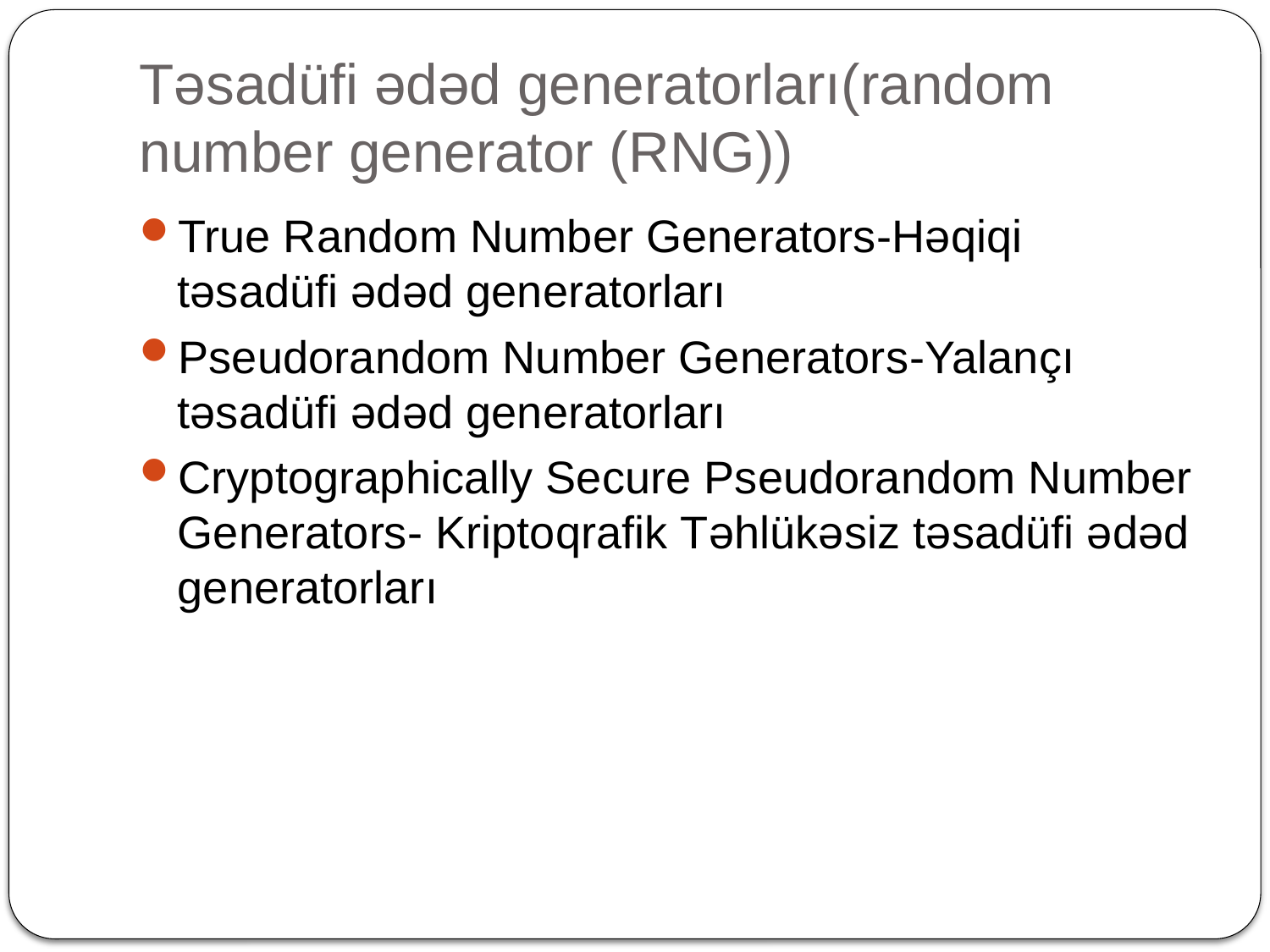

# Təsadüfi ədəd generatorları(random number generator (RNG))
True Random Number Generators-Həqiqi təsadüfi ədəd generatorları
Pseudorandom Number Generators-Yalançı təsadüfi ədəd generatorları
Cryptographically Secure Pseudorandom Number Generators- Kriptoqrafik Təhlükəsiz təsadüfi ədəd generatorları